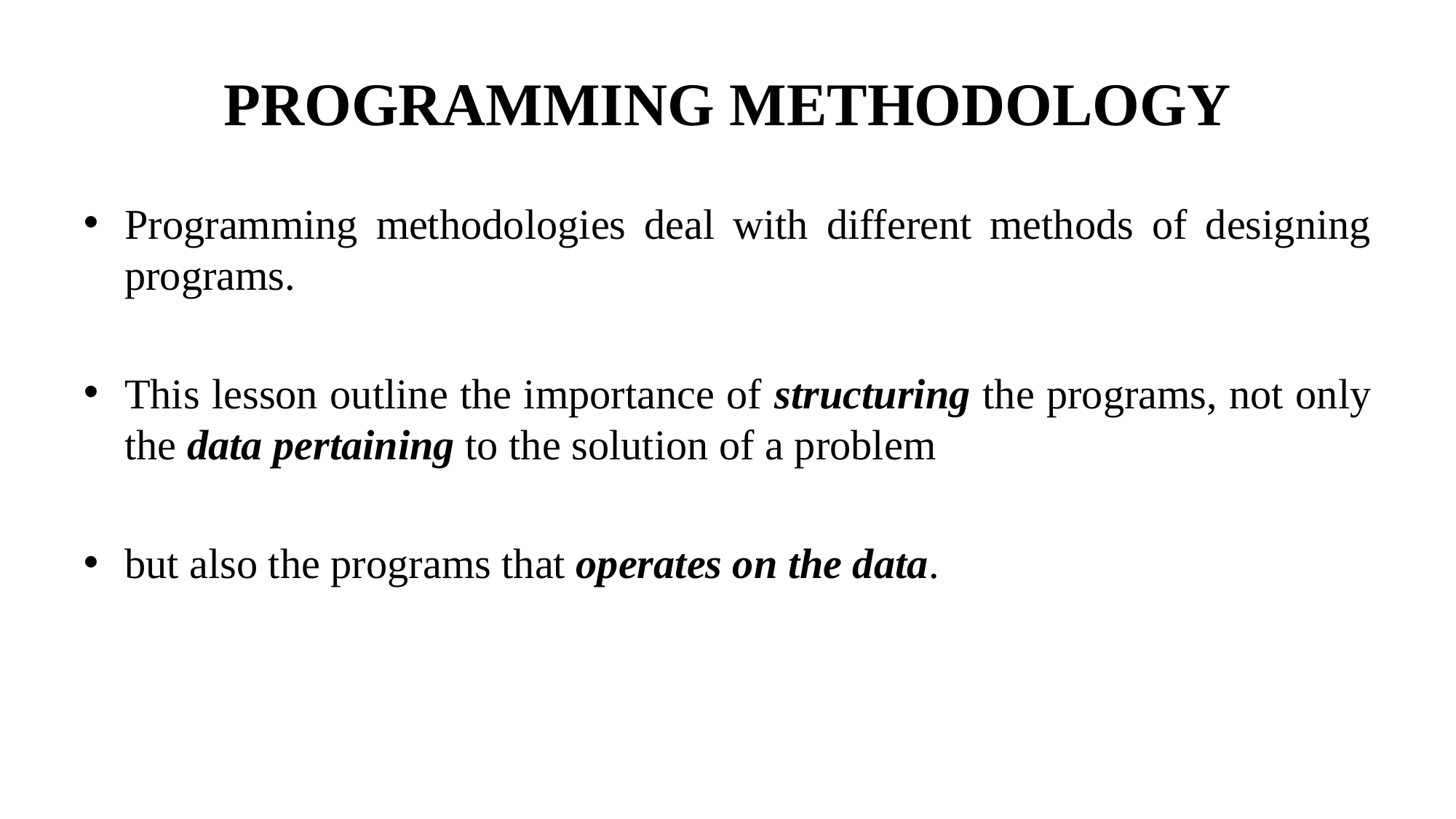

# PROGRAMMING METHODOLOGY
Programming methodologies deal with different methods of designing programs.

This lesson outline the importance of structuring the programs, not only the data pertaining to the solution of a problem

but also the programs that operates on the data.